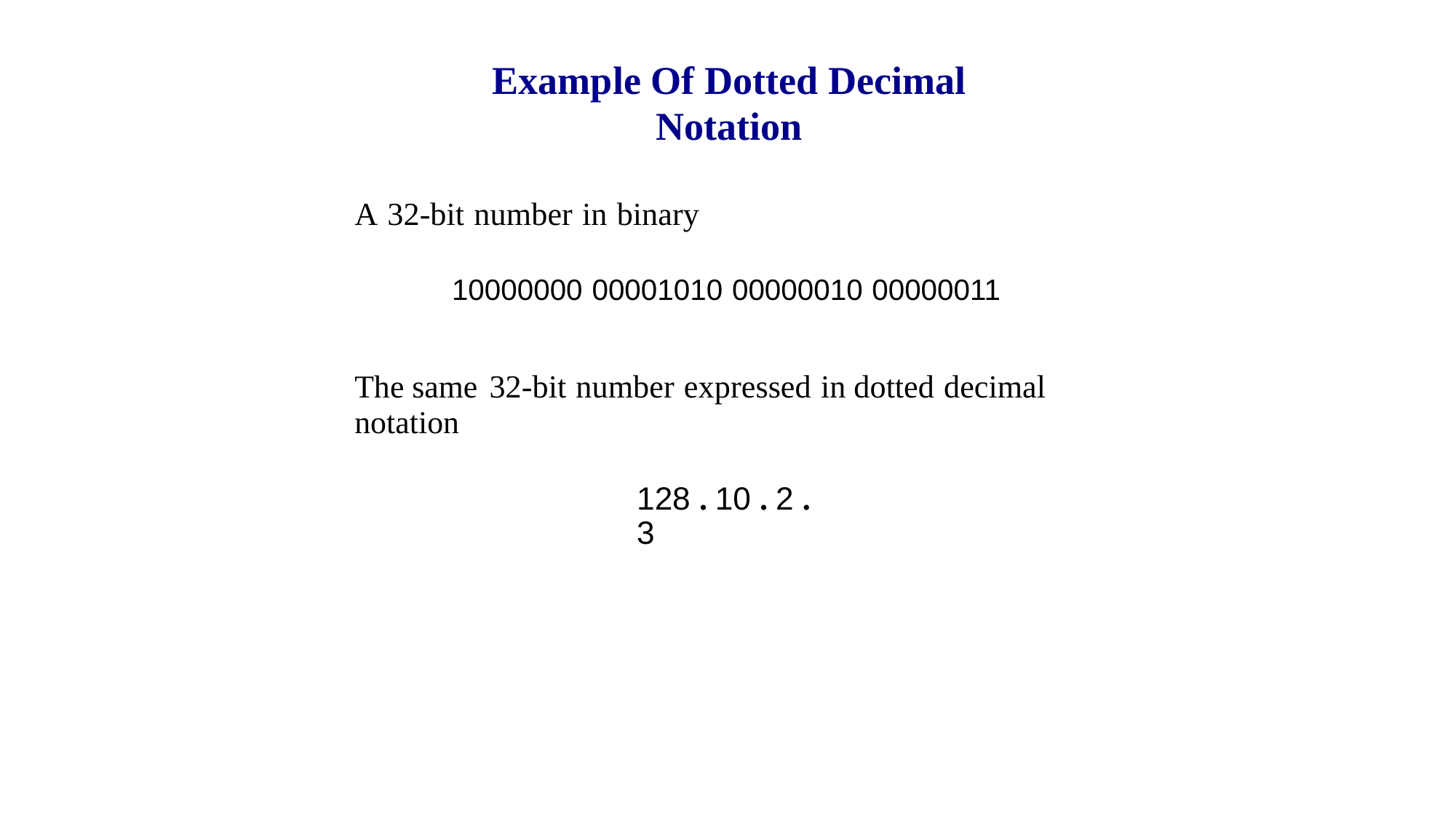

Example Of Dotted Decimal
Notation
A 32-bit number in binary
10000000 00001010 00000010 00000011
32-bit
number expressed in
dotted
decimal
The same
notation
128 . 10 . 2 . 3